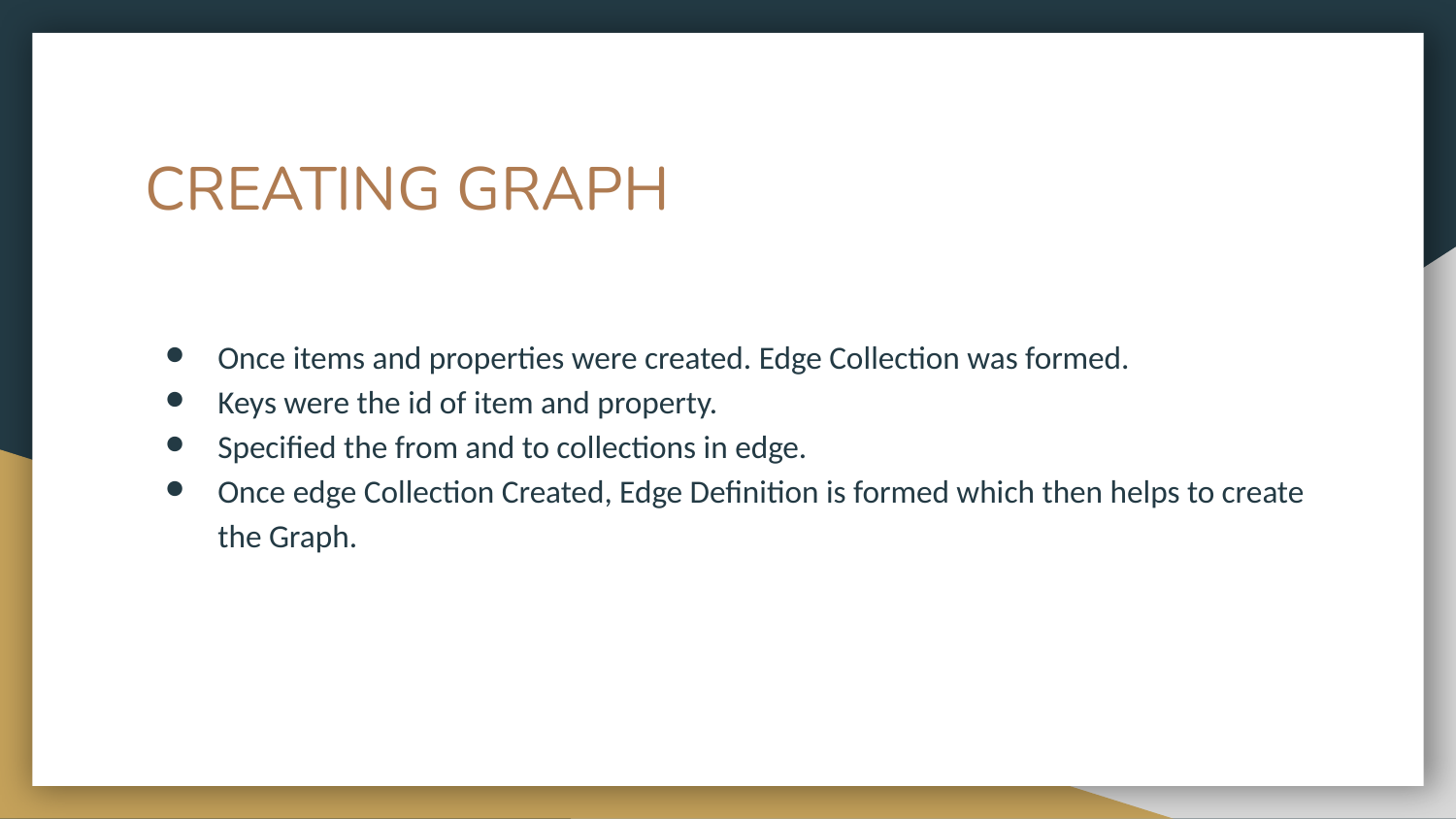

# CREATING GRAPH
Once items and properties were created. Edge Collection was formed.
Keys were the id of item and property.
Specified the from and to collections in edge.
Once edge Collection Created, Edge Definition is formed which then helps to create the Graph.